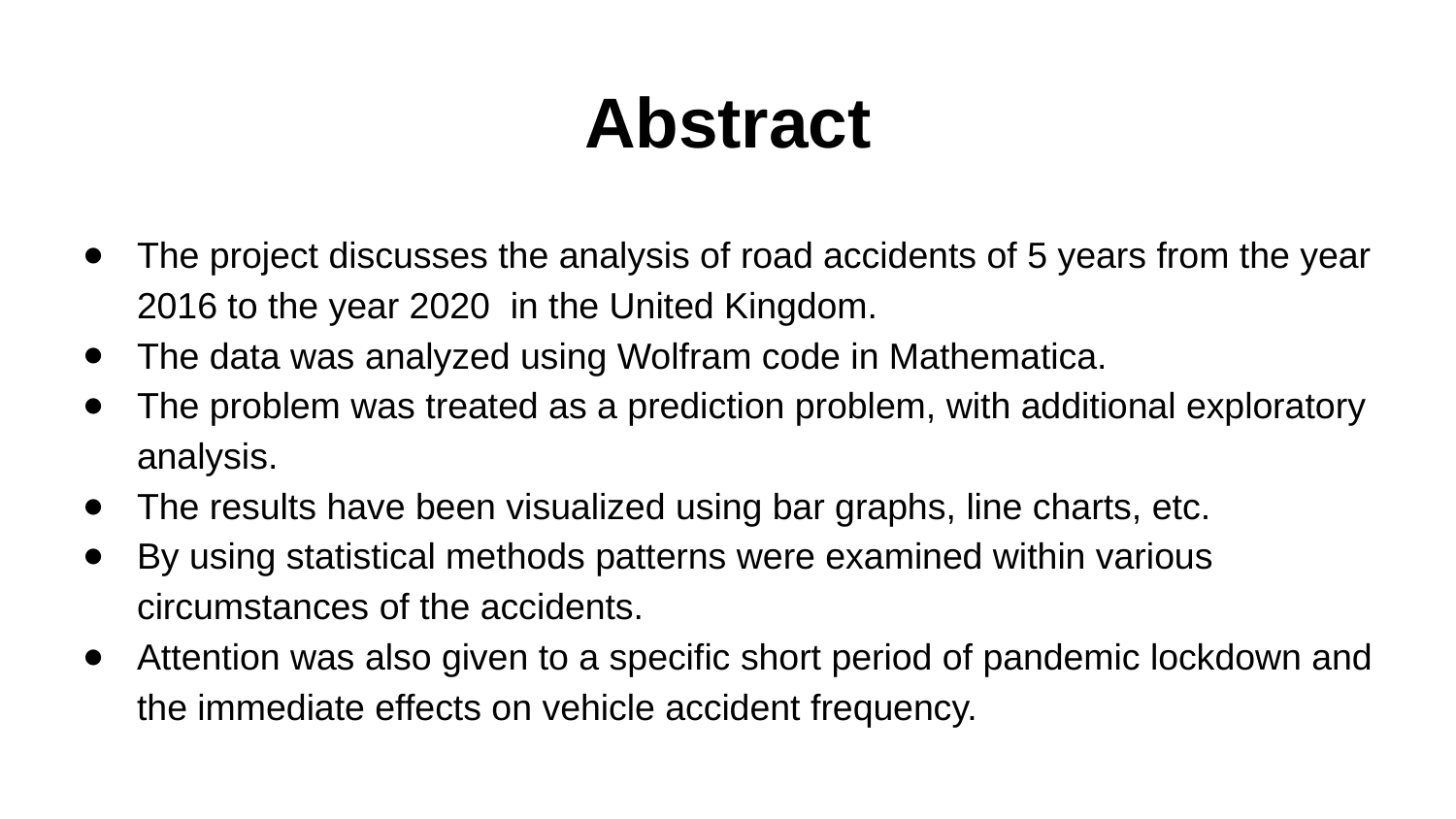

# Abstract
The project discusses the analysis of road accidents of 5 years from the year 2016 to the year 2020  in the United Kingdom.
The data was analyzed using Wolfram code in Mathematica.
The problem was treated as a prediction problem, with additional exploratory analysis.
The results have been visualized using bar graphs, line charts, etc.
By using statistical methods patterns were examined within various circumstances of the accidents.
Attention was also given to a specific short period of pandemic lockdown and the immediate effects on vehicle accident frequency.